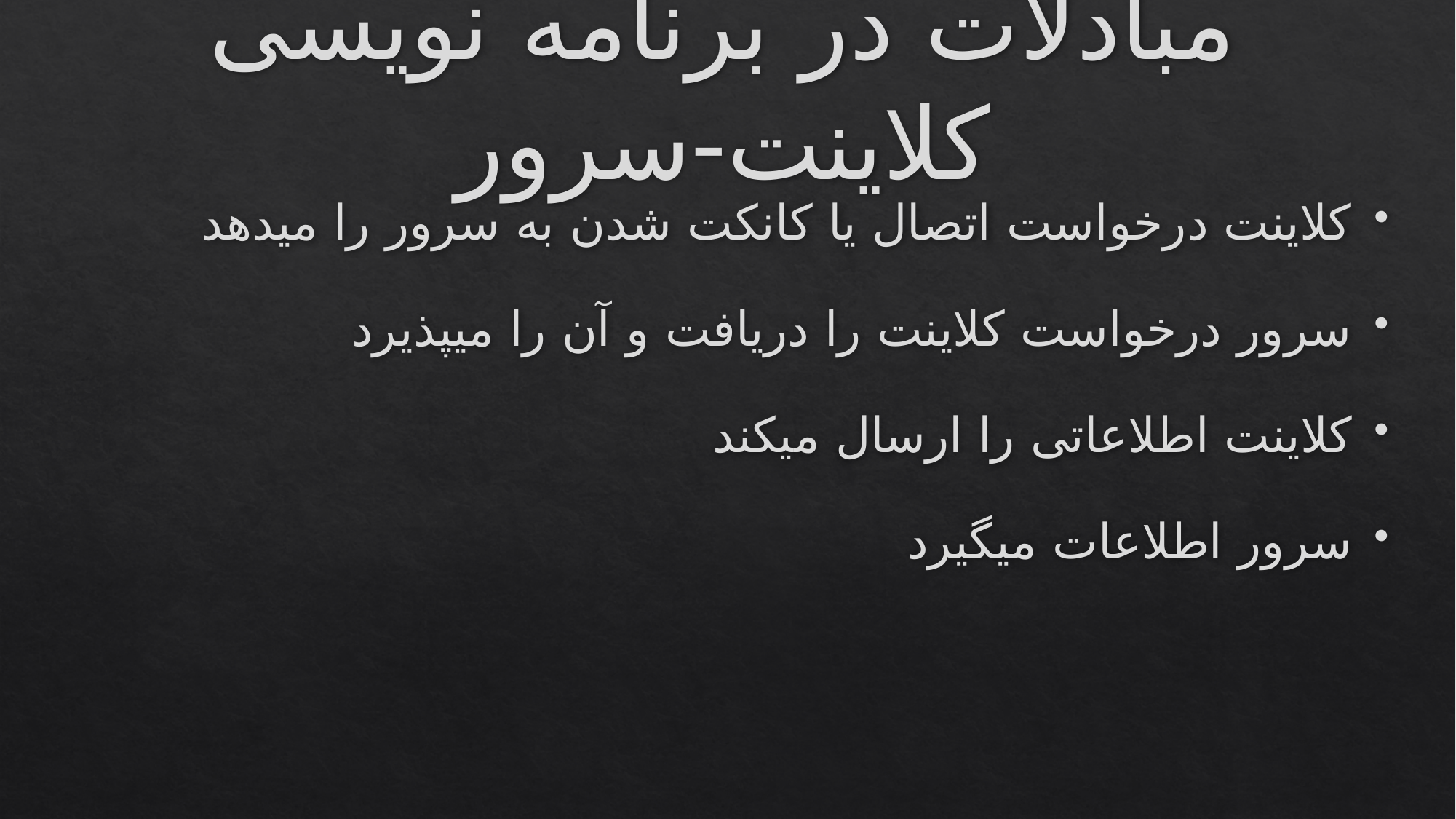

# مبادلات در برنامه نویسی کلاینت-سرور
کلاینت درخواست اتصال یا کانکت شدن به سرور را میدهد
سرور درخواست کلاینت را دریافت و آن را میپذیرد
کلاینت اطلاعاتی را ارسال میکند
سرور اطلاعات میگیرد